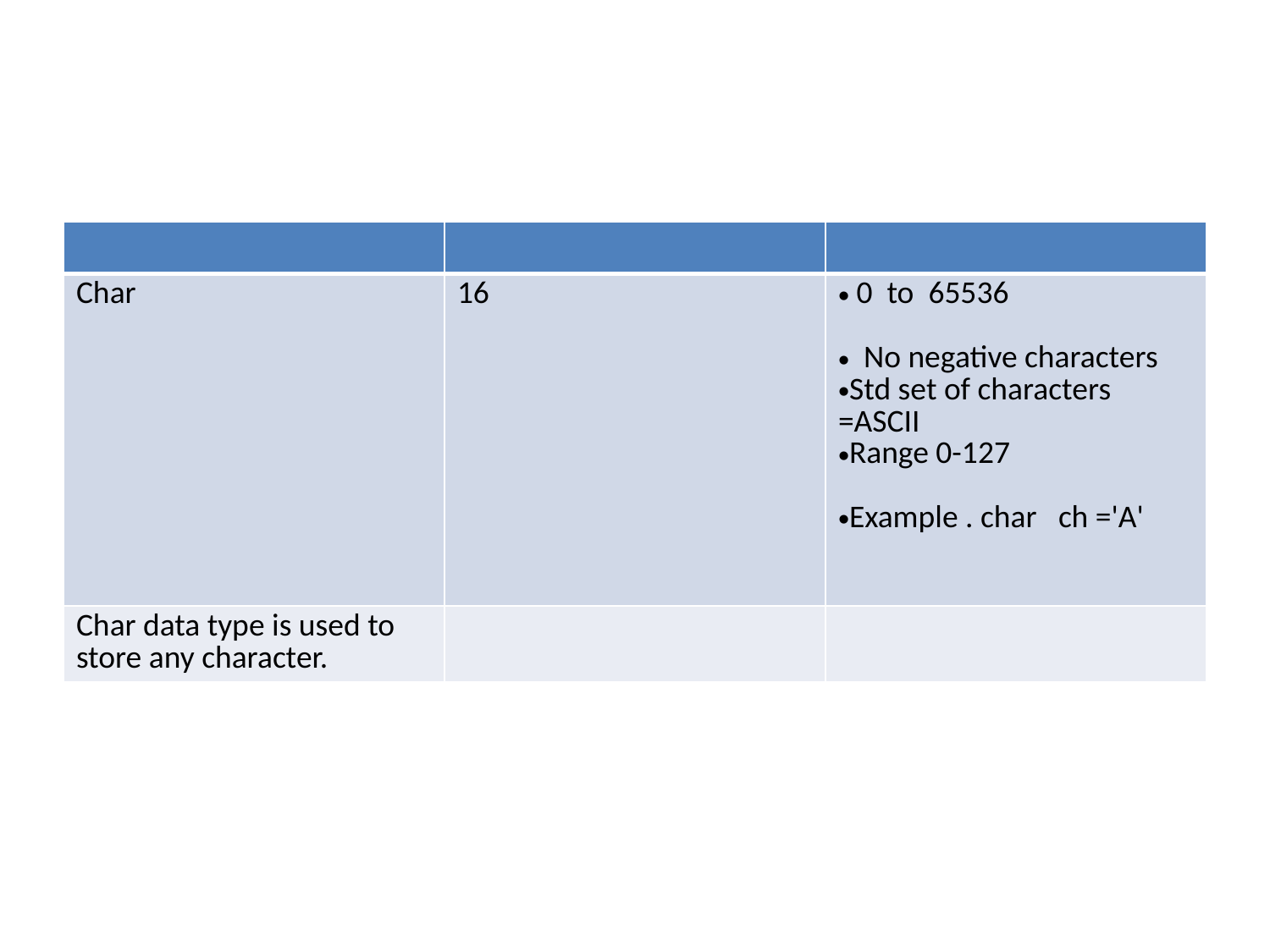

|  |  |  |
| --- | --- | --- |
| Char | 16 | 0 to 65536 No negative characters Std set of characters =ASCII Range 0-127 Example . char ch ='A' |
| Char data type is used to store any character. |  |  |